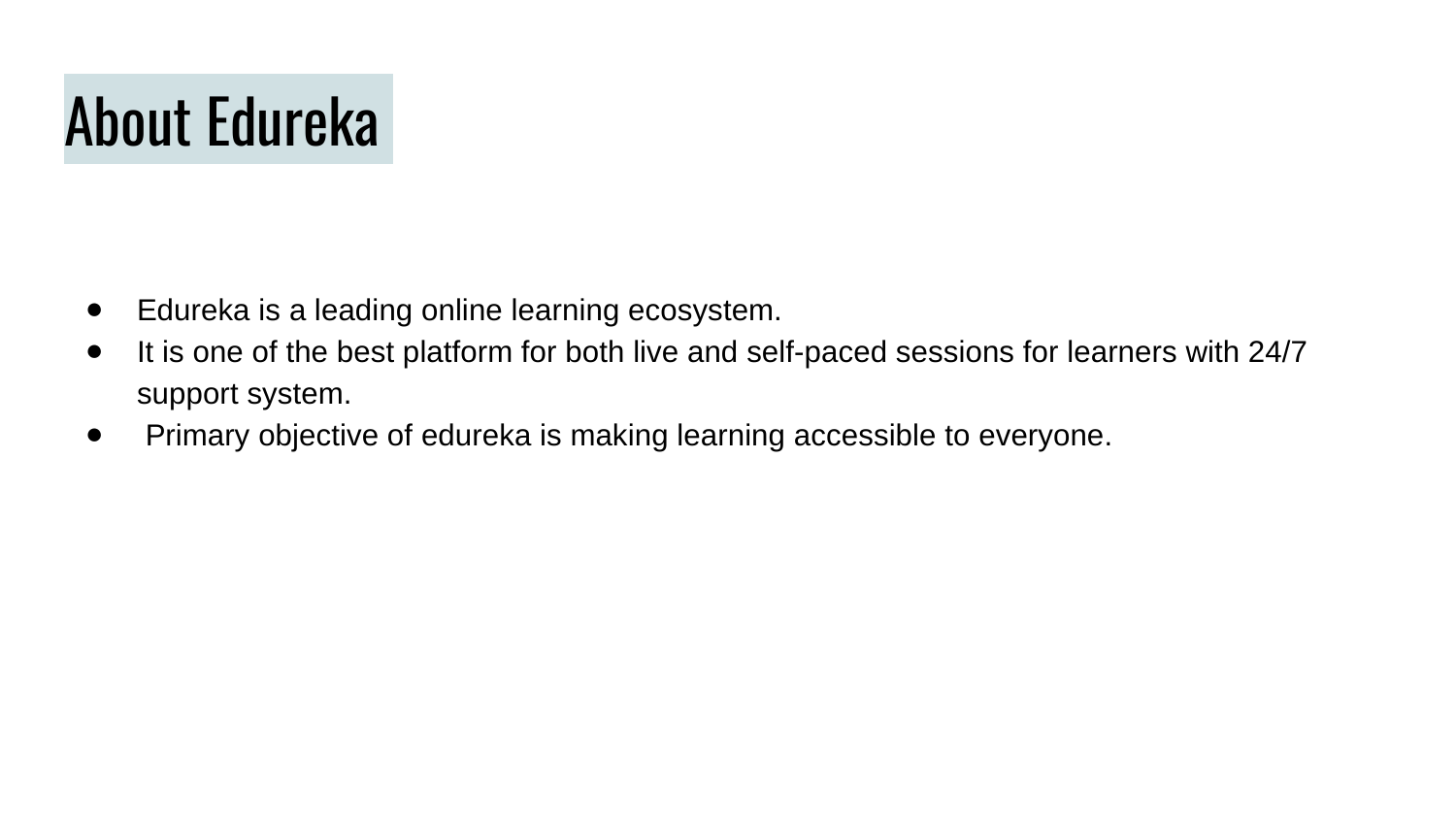

# About Edureka

Edureka is a leading online learning ecosystem.
It is one of the best platform for both live and self-paced sessions for learners with 24/7 support system.
 Primary objective of edureka is making learning accessible to everyone.